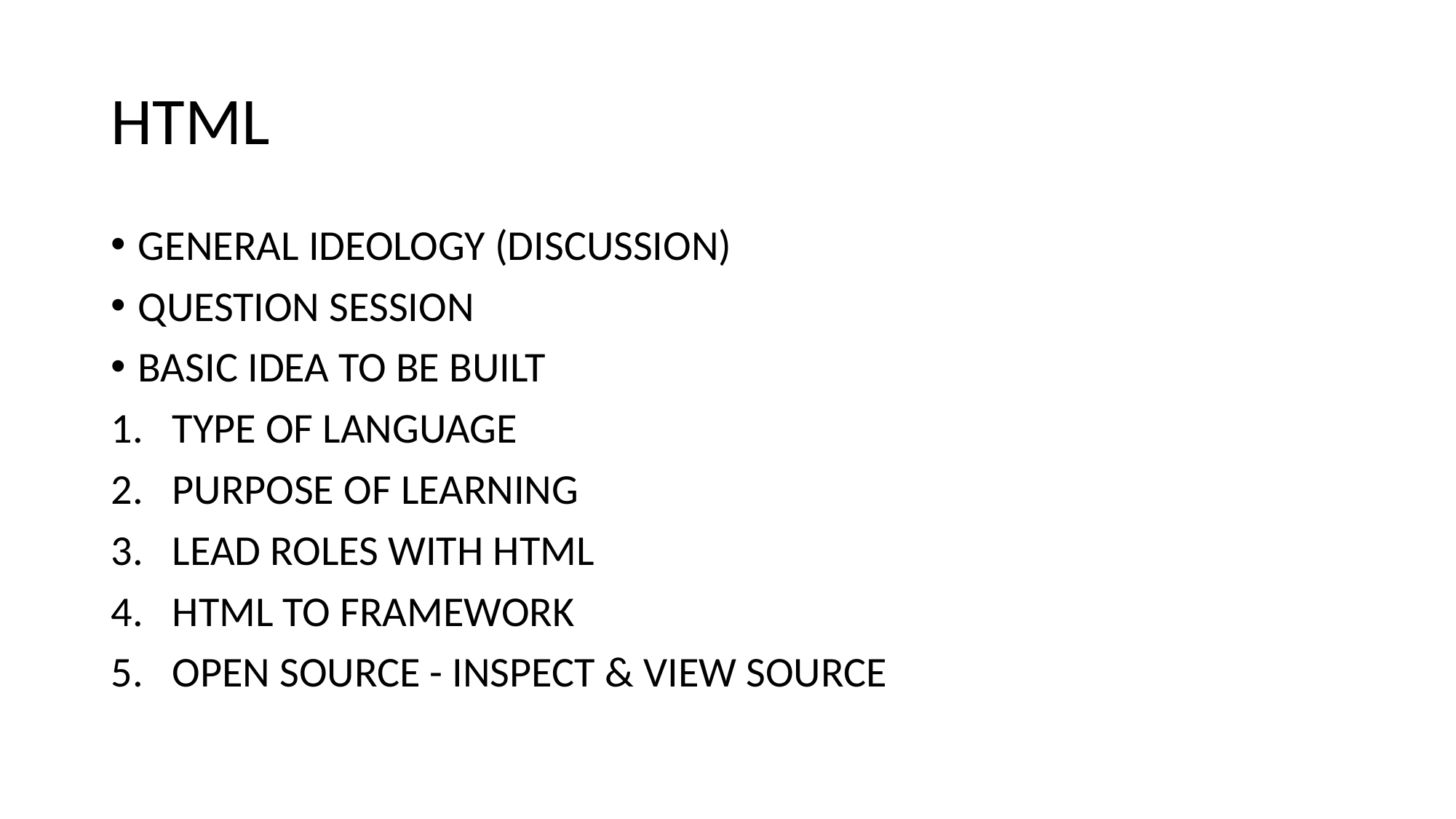

# HTML
GENERAL IDEOLOGY (DISCUSSION)
QUESTION SESSION
BASIC IDEA TO BE BUILT
TYPE OF LANGUAGE
PURPOSE OF LEARNING
LEAD ROLES WITH HTML
HTML TO FRAMEWORK
OPEN SOURCE - INSPECT & VIEW SOURCE